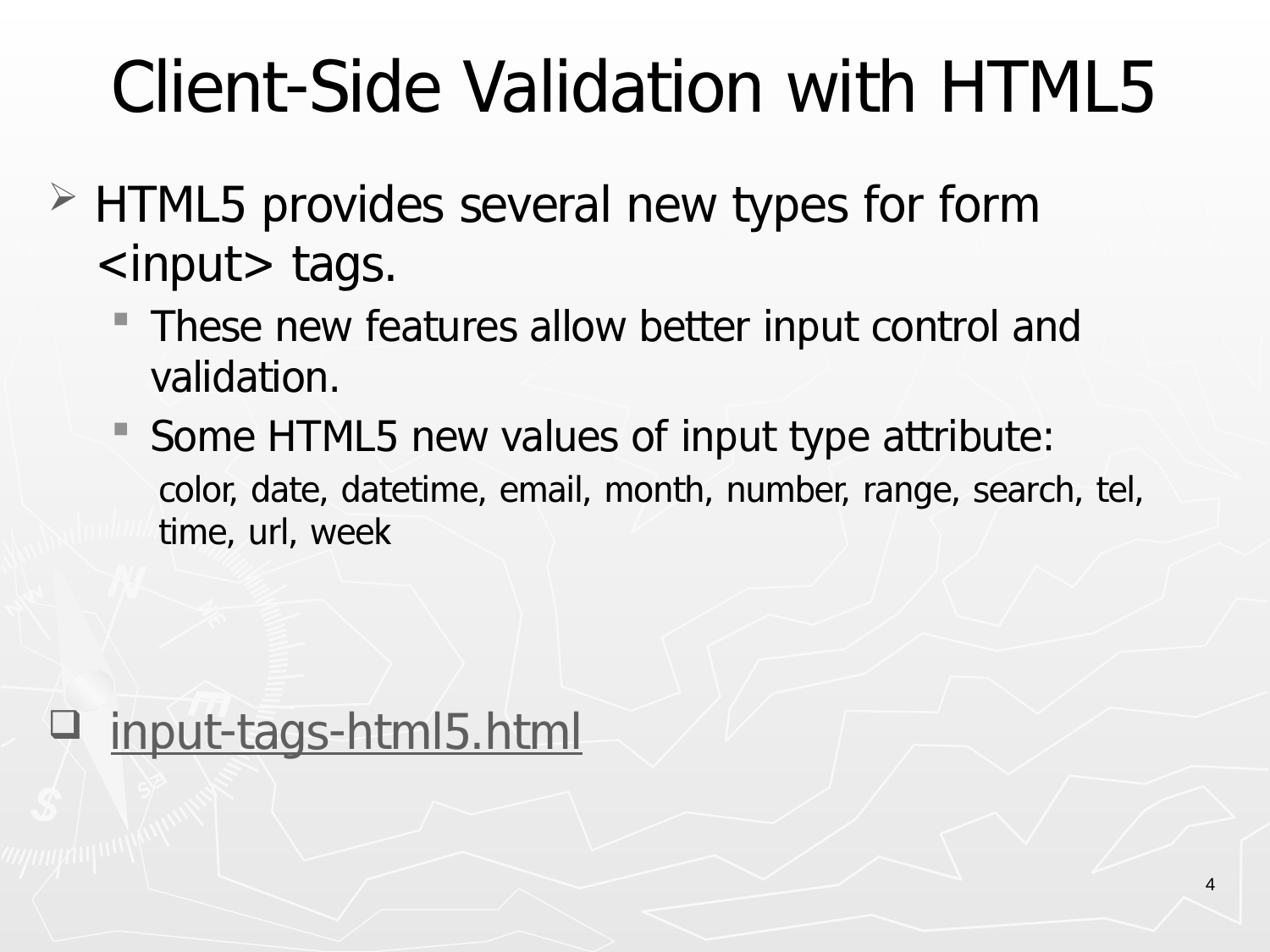

# Client-Side Validation with HTML5
HTML5 provides several new types for form <input> tags.
These new features allow better input control and validation.
Some HTML5 new values of input type attribute:
color, date, datetime, email, month, number, range, search, tel, time, url, week

 input-tags-html5.html
4